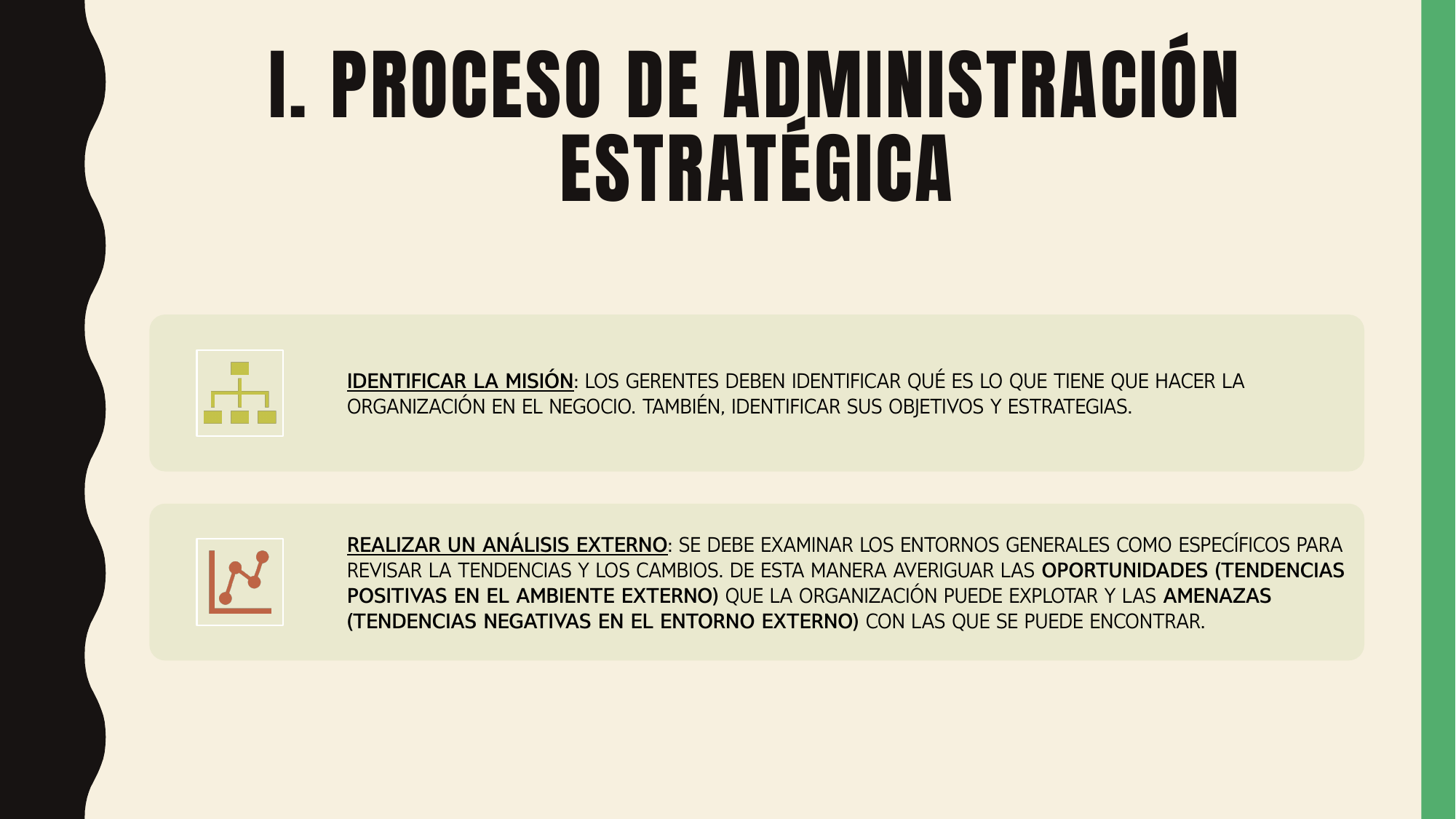

# I. PROCESO DE ADMINISTRACIÓN ESTRATÉGICA
IDENTIFICAR LA MISIÓN: LOS GERENTES DEBEN IDENTIFICAR QUÉ ES LO QUE TIENE QUE HACER LA ORGANIZACIÓN EN EL NEGOCIO. TAMBIÉN, IDENTIFICAR SUS OBJETIVOS Y ESTRATEGIAS.
REALIZAR UN ANÁLISIS EXTERNO: SE DEBE EXAMINAR LOS ENTORNOS GENERALES COMO ESPECÍFICOS PARA REVISAR LA TENDENCIAS Y LOS CAMBIOS. DE ESTA MANERA AVERIGUAR LAS OPORTUNIDADES (TENDENCIAS POSITIVAS EN EL AMBIENTE EXTERNO) QUE LA ORGANIZACIÓN PUEDE EXPLOTAR Y LAS AMENAZAS (TENDENCIAS NEGATIVAS EN EL ENTORNO EXTERNO) CON LAS QUE SE PUEDE ENCONTRAR.